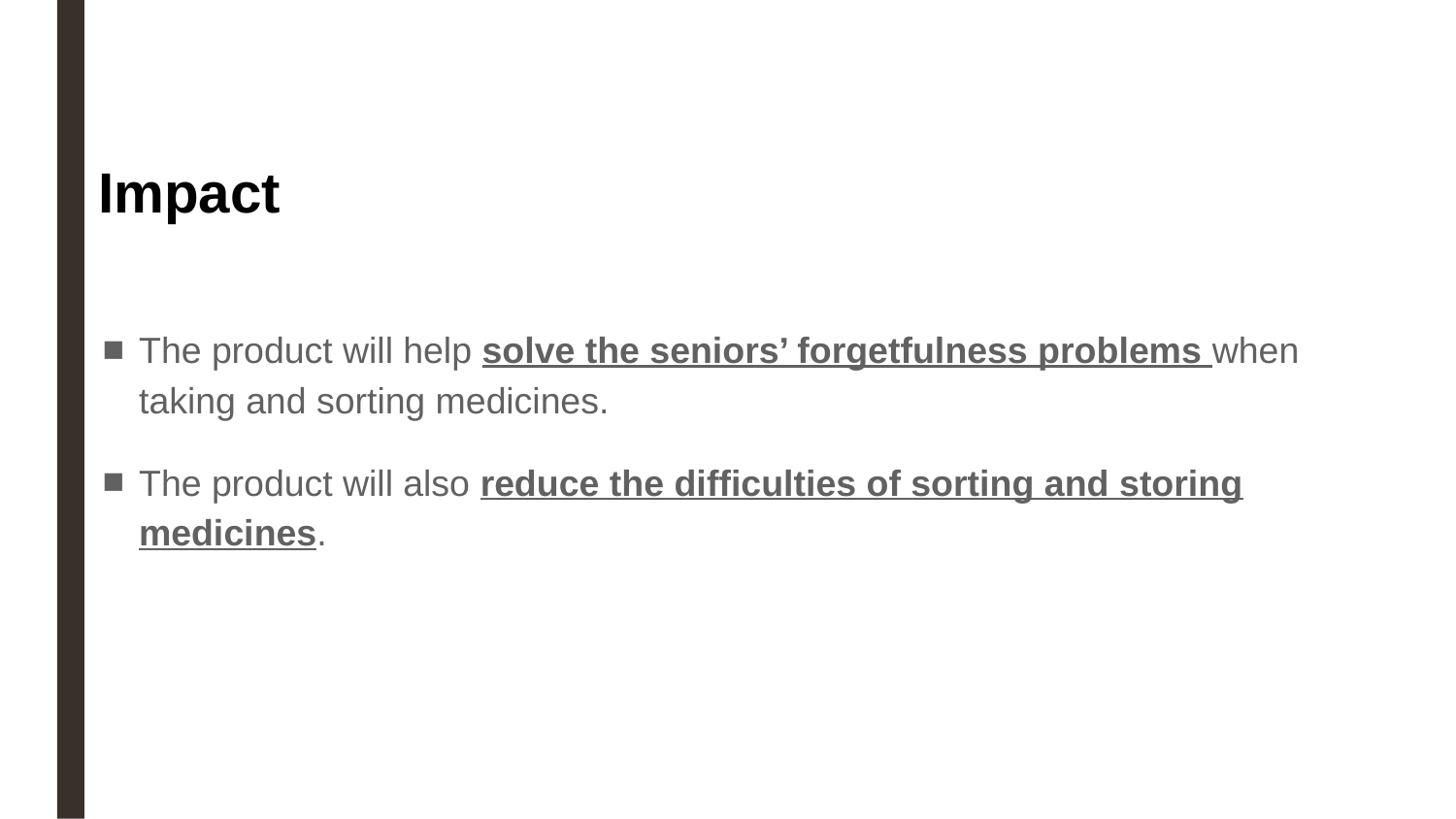

# Impact
The product will help solve the seniors’ forgetfulness problems when taking and sorting medicines.
The product will also reduce the difficulties of sorting and storing medicines.